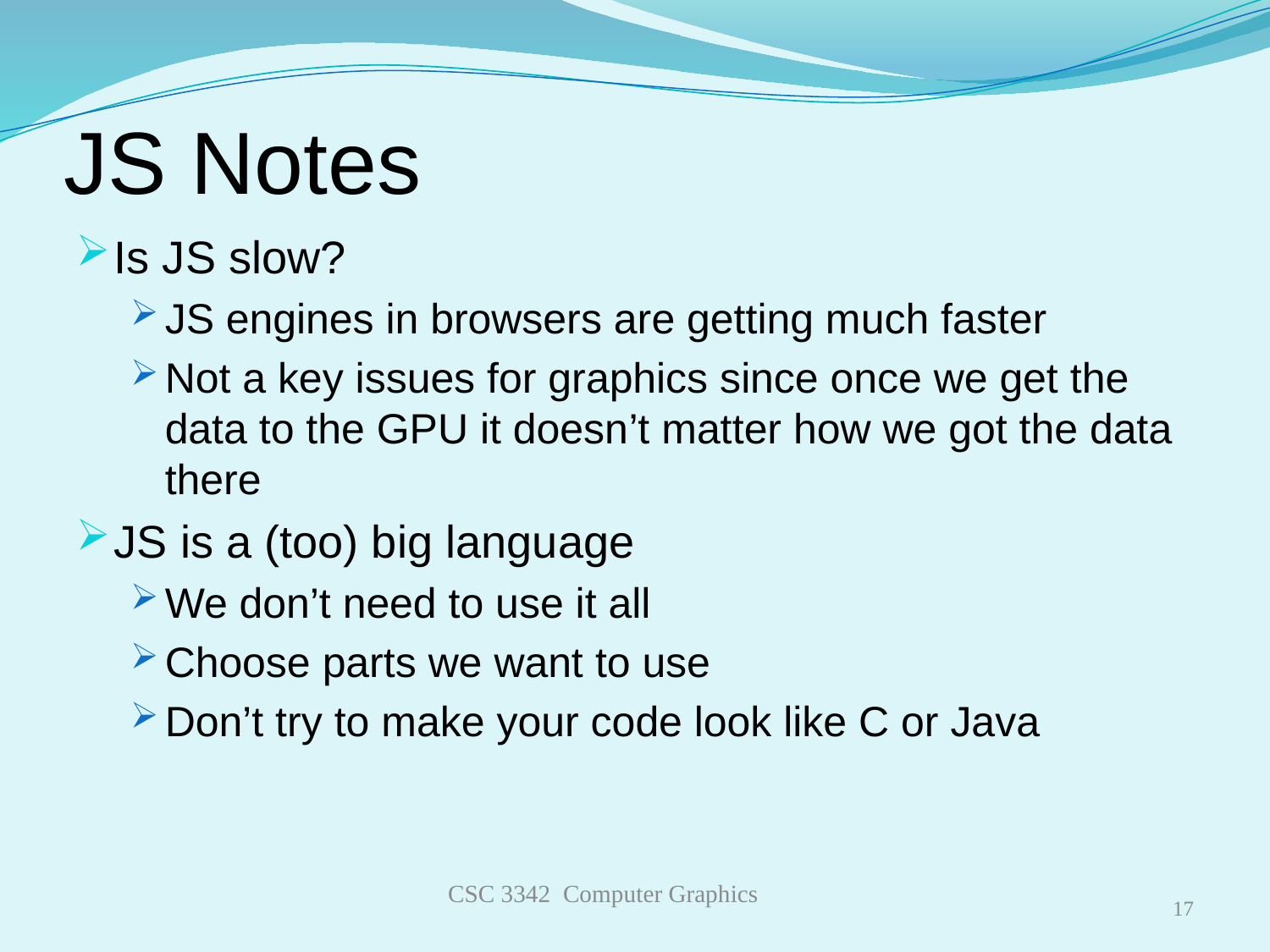

# JS Notes
Is JS slow?
JS engines in browsers are getting much faster
Not a key issues for graphics since once we get the data to the GPU it doesn’t matter how we got the data there
JS is a (too) big language
We don’t need to use it all
Choose parts we want to use
Don’t try to make your code look like C or Java
CSC 3342  Computer Graphics
17